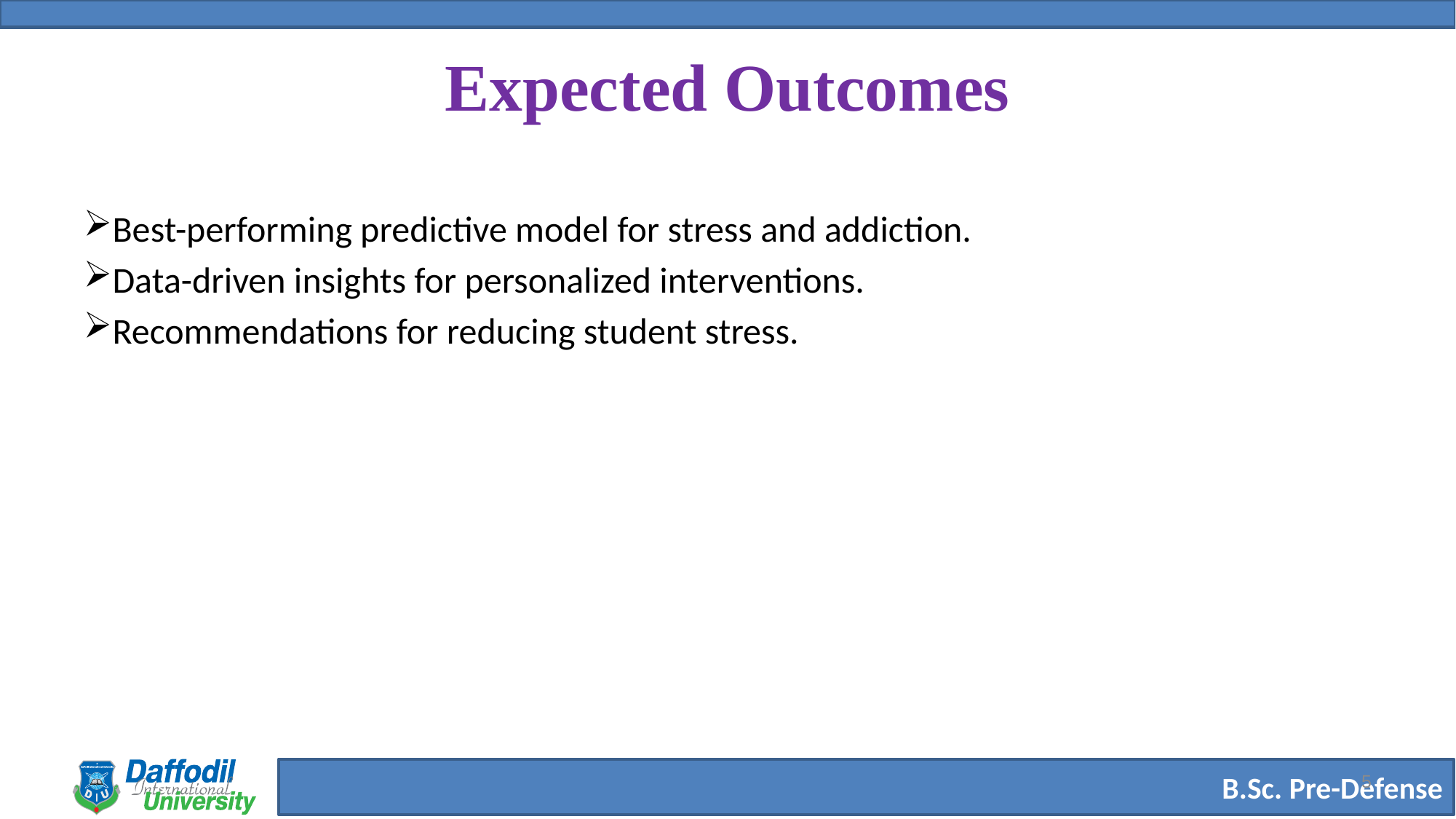

# Expected Outcomes
Best-performing predictive model for stress and addiction.
Data-driven insights for personalized interventions.
Recommendations for reducing student stress.

5